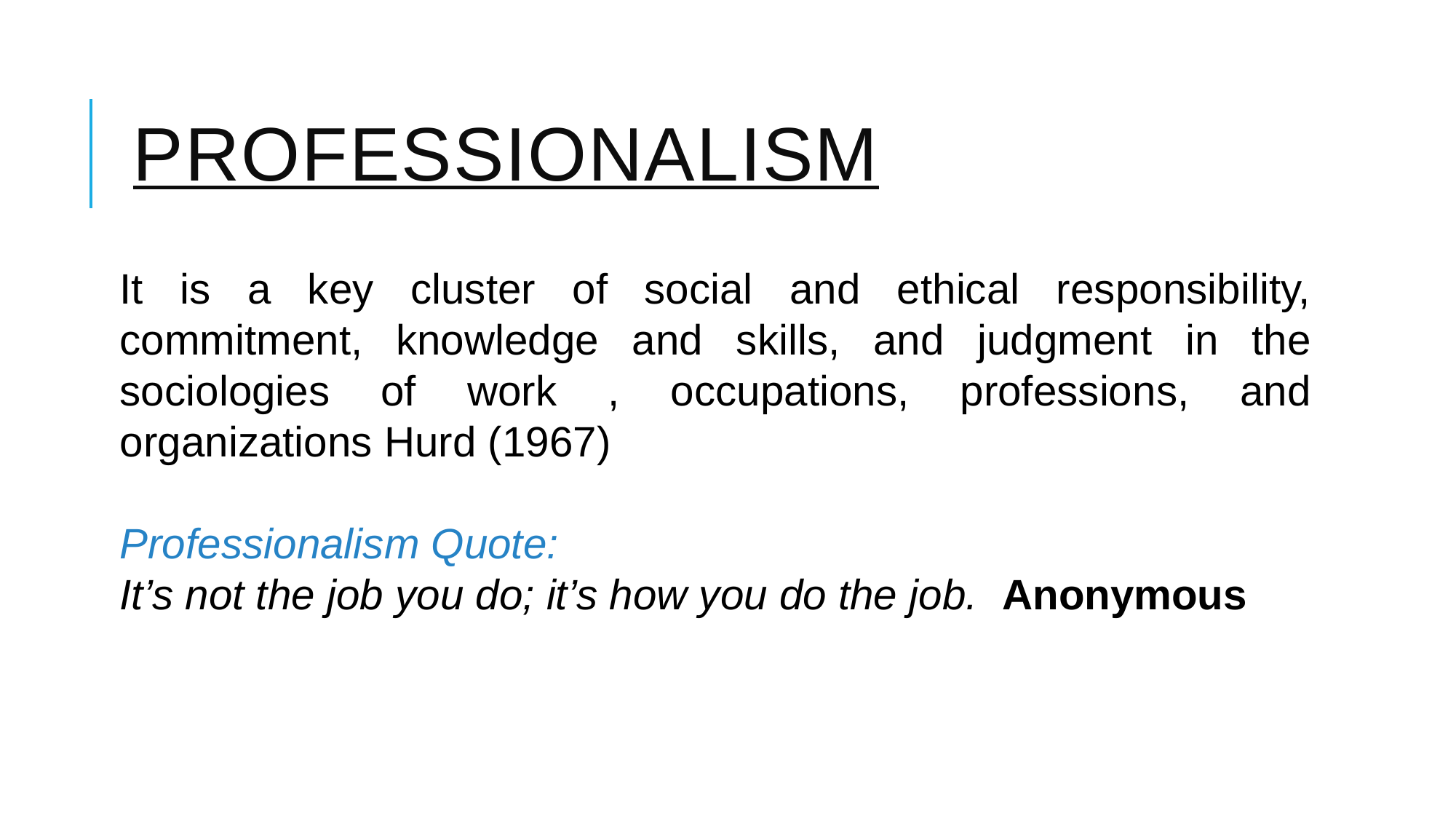

# Professionalism

It is a key cluster of social and ethical responsibility, commitment, knowledge and skills, and judgment in the sociologies of work , occupations, professions, and organizations Hurd (1967)

Professionalism Quote:
It’s not the job you do; it’s how you do the job.  Anonymous